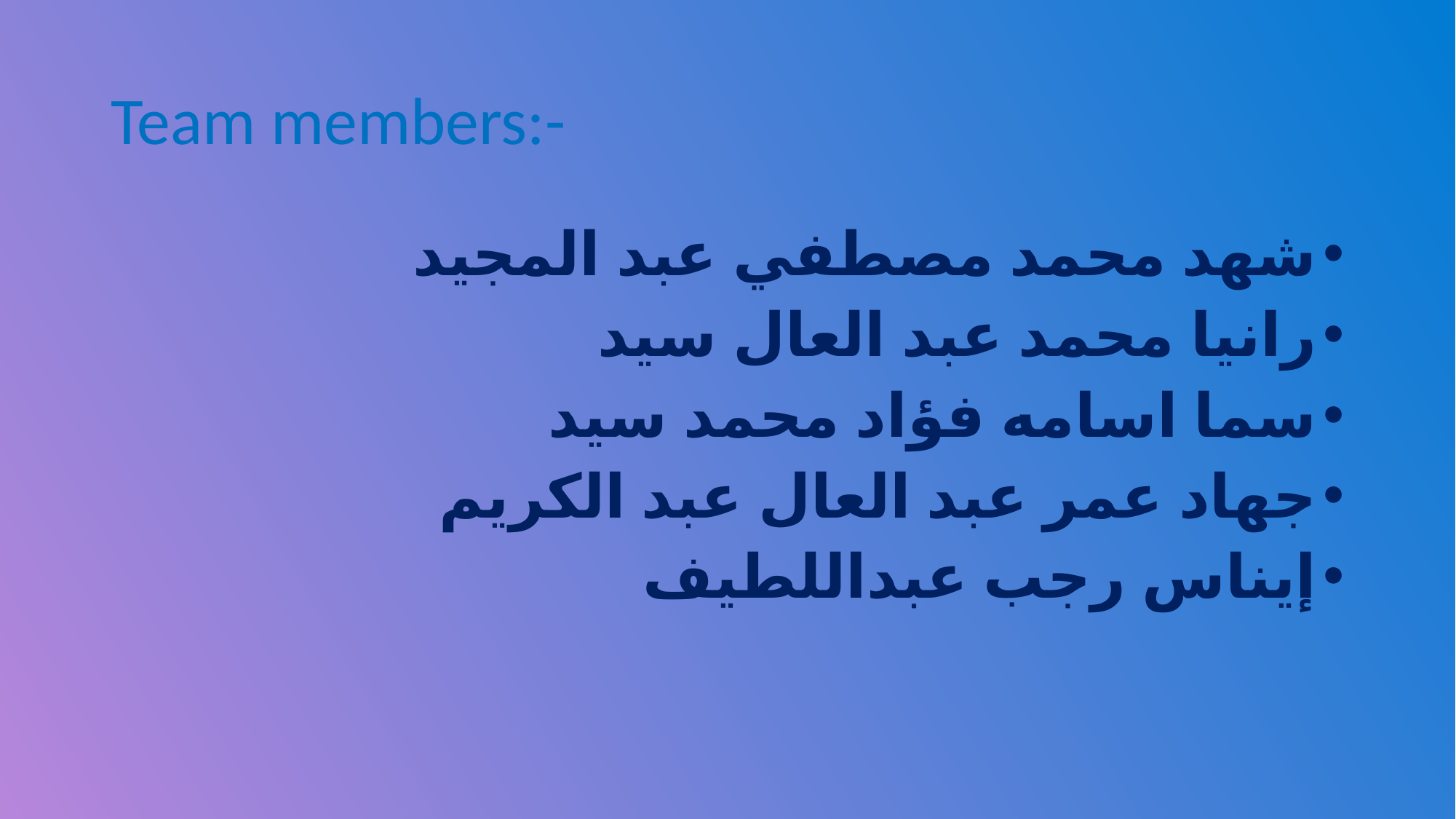

# Team members:-
شهد محمد مصطفي عبد المجيد
رانيا محمد عبد العال سيد
سما اسامه فؤاد محمد سيد
جهاد عمر عبد العال عبد الكريم
إيناس رجب عبداللطيف